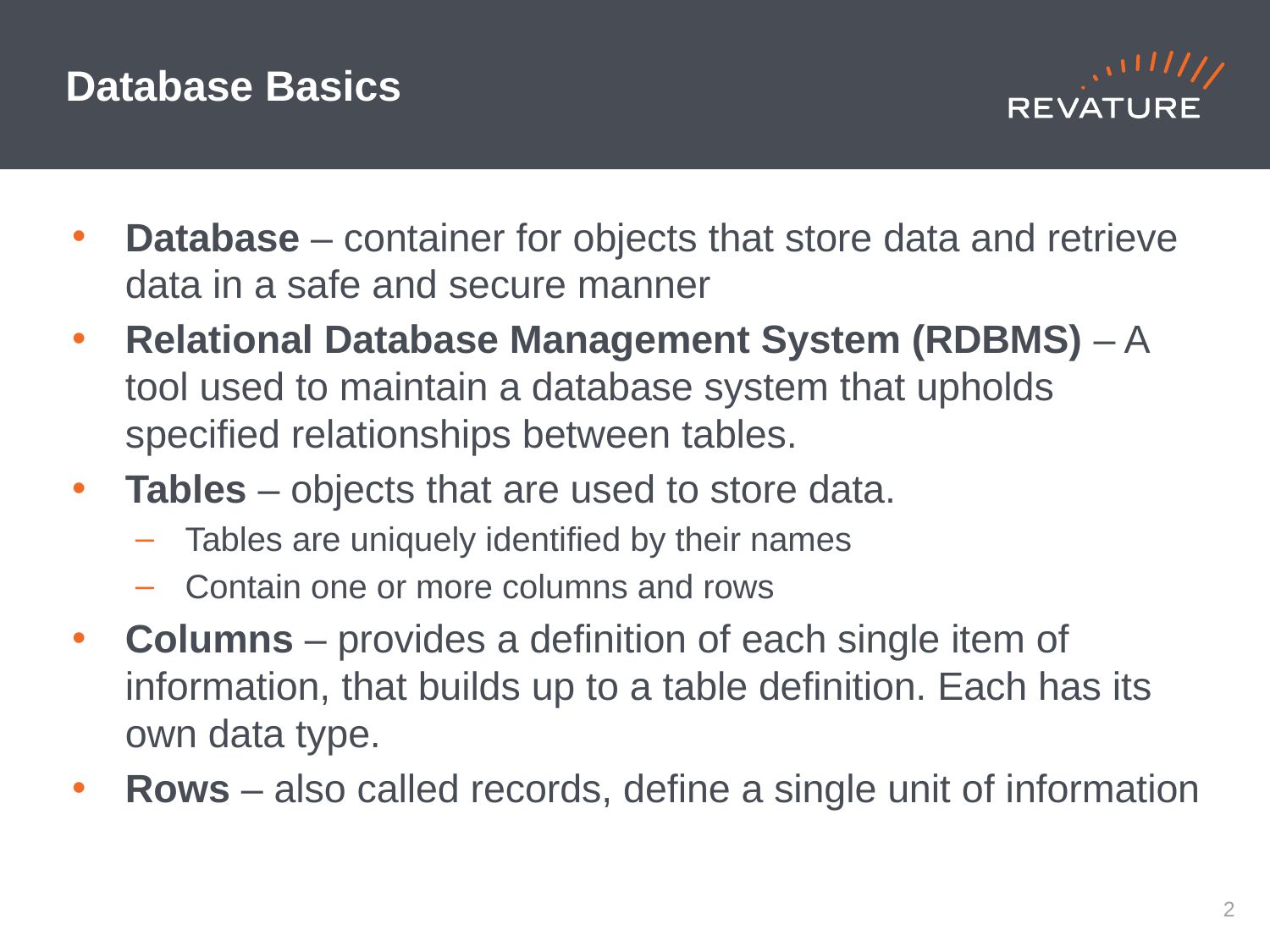

# Database Basics
Database – container for objects that store data and retrieve data in a safe and secure manner
Relational Database Management System (RDBMS) – A tool used to maintain a database system that upholds specified relationships between tables.
Tables – objects that are used to store data.
Tables are uniquely identified by their names
Contain one or more columns and rows
Columns – provides a definition of each single item of information, that builds up to a table definition. Each has its own data type.
Rows – also called records, define a single unit of information

2